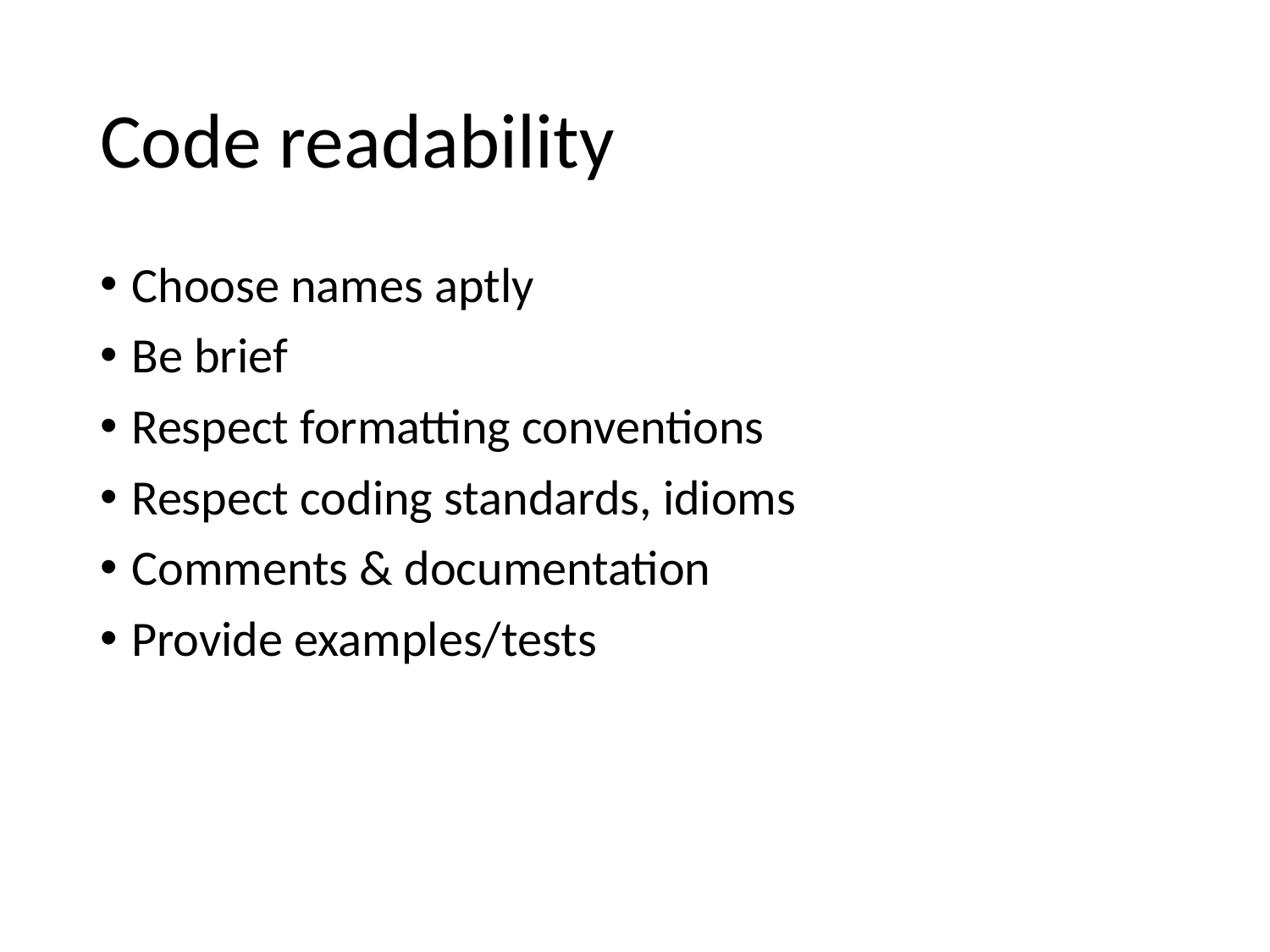

# Code readability
Choose names aptly
Be brief
Respect formatting conventions
Respect coding standards, idioms
Comments & documentation
Provide examples/tests